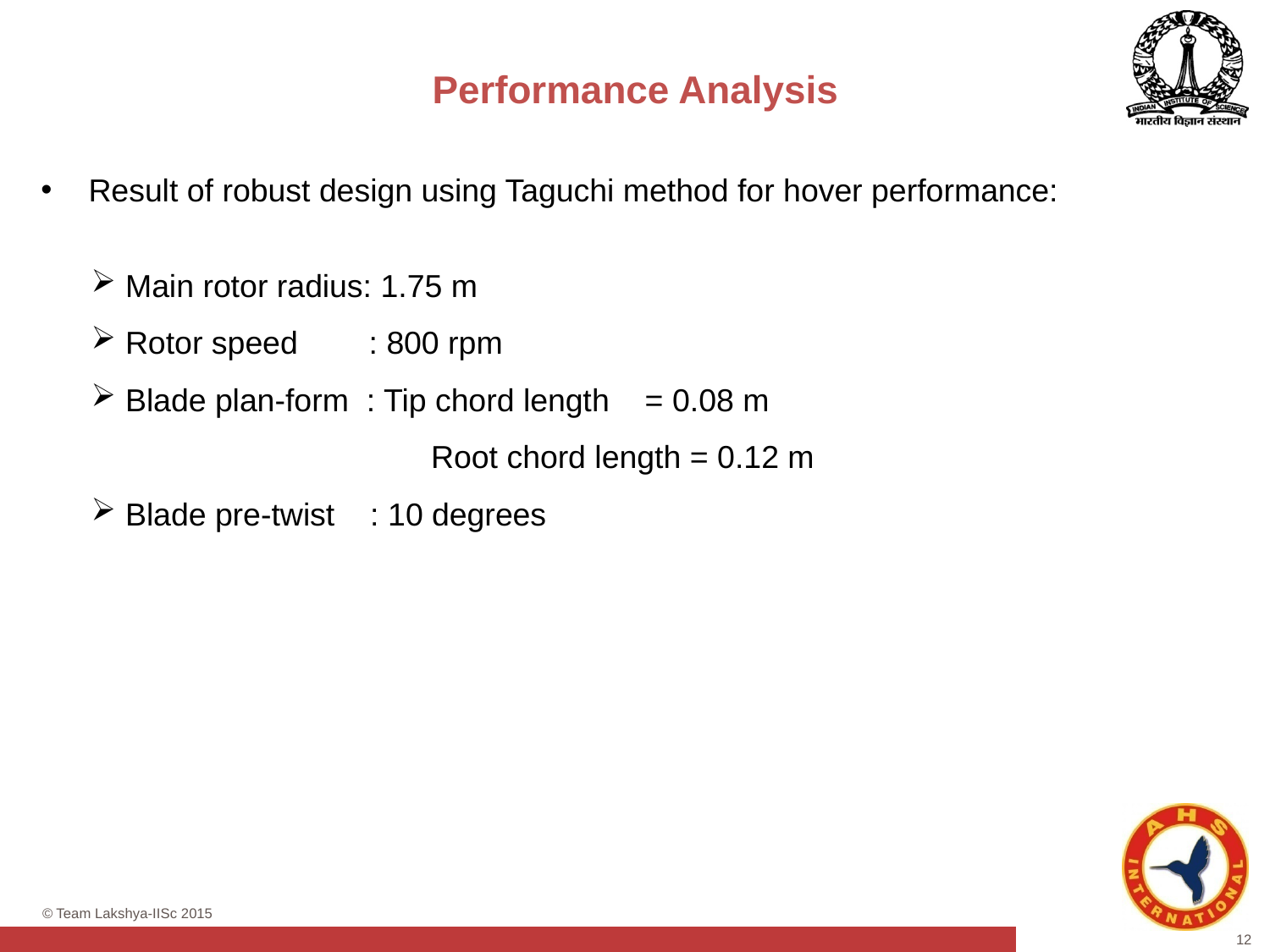

# Performance Analysis
Result of robust design using Taguchi method for hover performance:
 Main rotor radius: 1.75 m
 Rotor speed        : 800 rpm
 Blade plan-form  : Tip chord length    = 0.08 m
		          Root chord length = 0.12 m
 Blade pre-twist    : 10 degrees